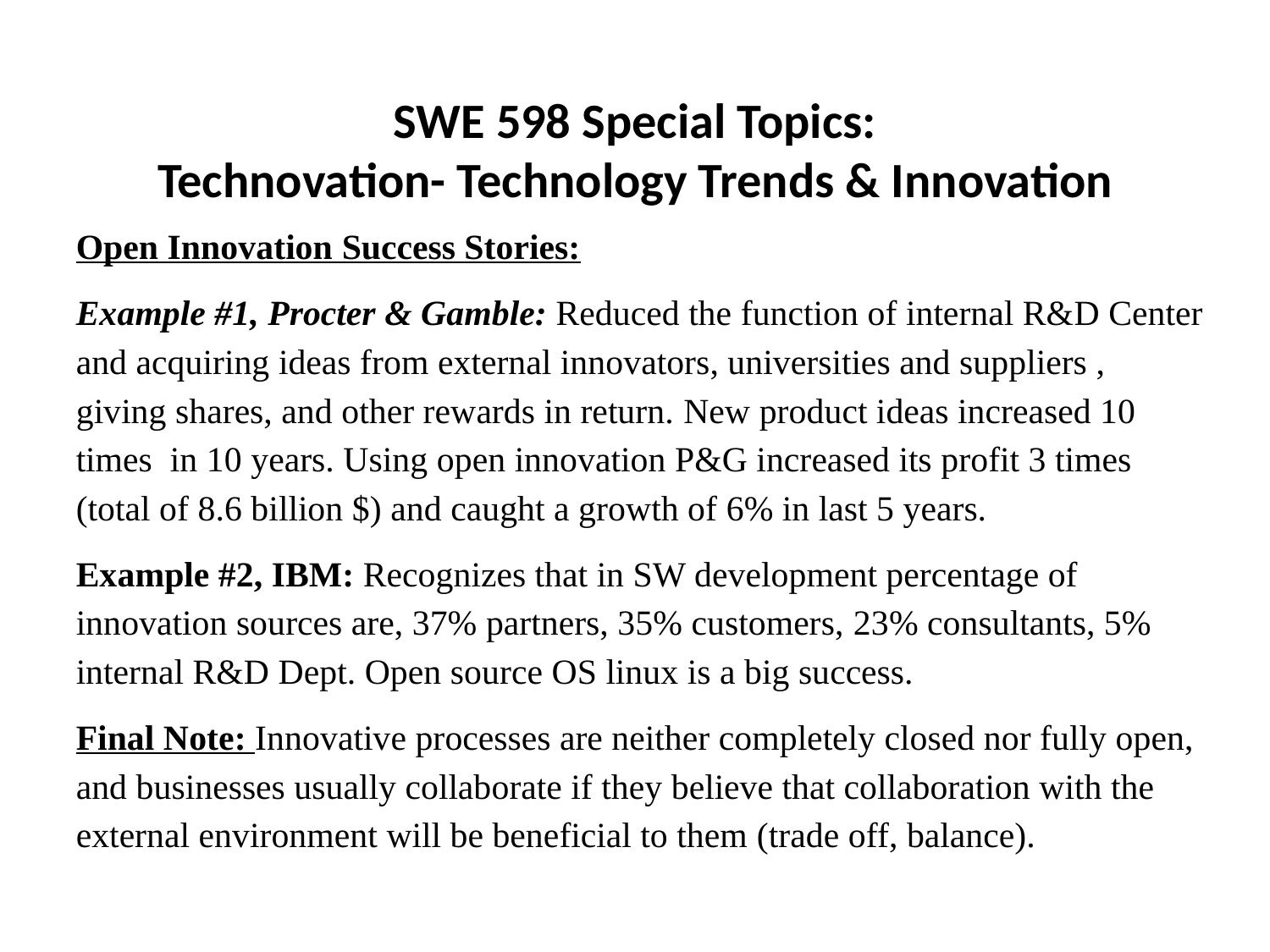

SWE 598 Special Topics:
Technovation- Technology Trends & Innovation
Open Innovation Success Stories:
Example #1, Procter & Gamble: Reduced the function of internal R&D Center and acquiring ideas from external innovators, universities and suppliers , giving shares, and other rewards in return. New product ideas increased 10 times  in 10 years. Using open innovation P&G increased its profit 3 times (total of 8.6 billion $) and caught a growth of 6% in last 5 years.
Example #2, IBM: Recognizes that in SW development percentage of innovation sources are, 37% partners, 35% customers, 23% consultants, 5% internal R&D Dept. Open source OS linux is a big success.
Final Note: Innovative processes are neither completely closed nor fully open, and businesses usually collaborate if they believe that collaboration with the external environment will be beneficial to them (trade off, balance).